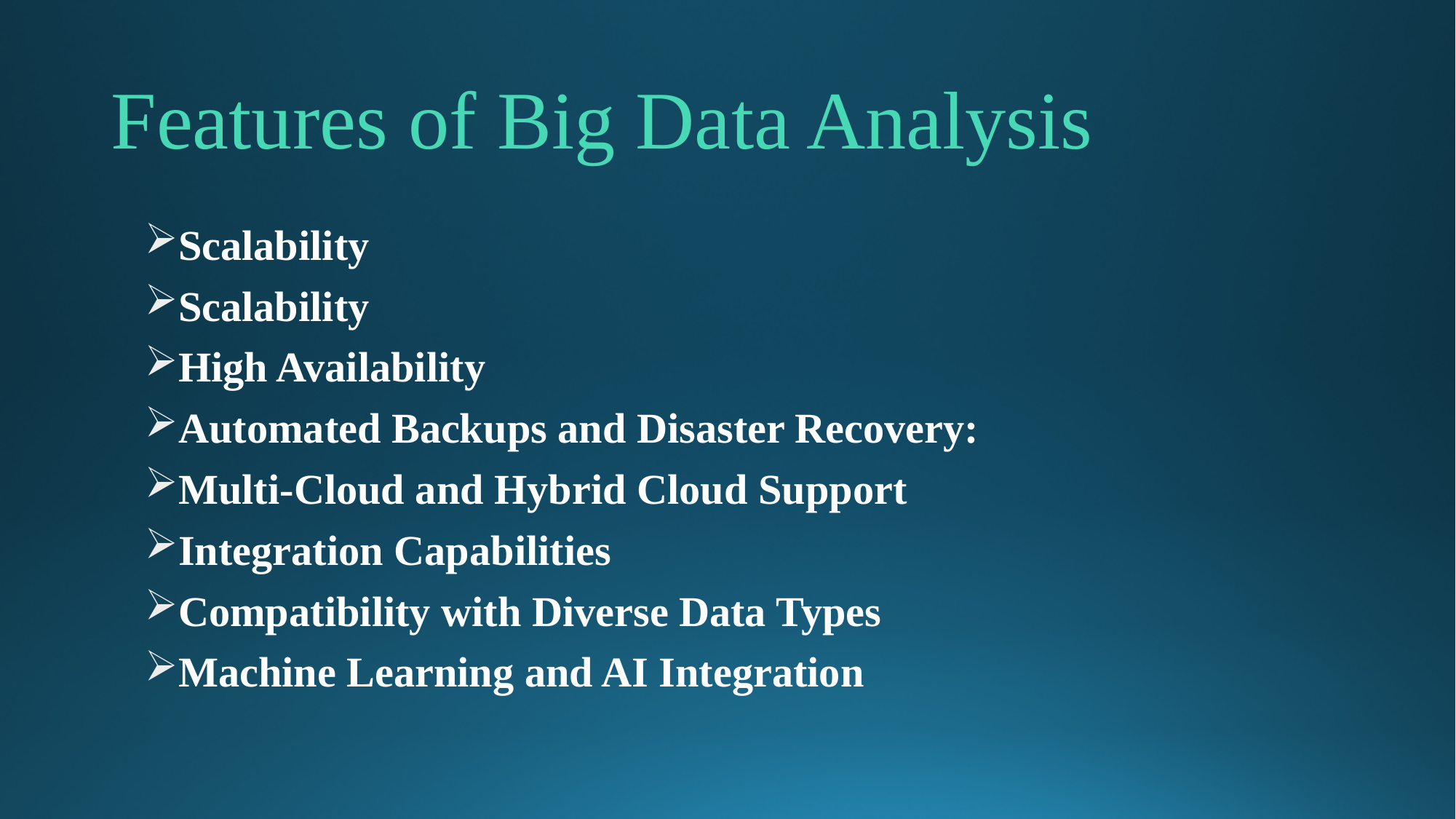

# Features of Big Data Analysis
Scalability
Scalability
High Availability
Automated Backups and Disaster Recovery:
Multi-Cloud and Hybrid Cloud Support
Integration Capabilities
Compatibility with Diverse Data Types
Machine Learning and AI Integration